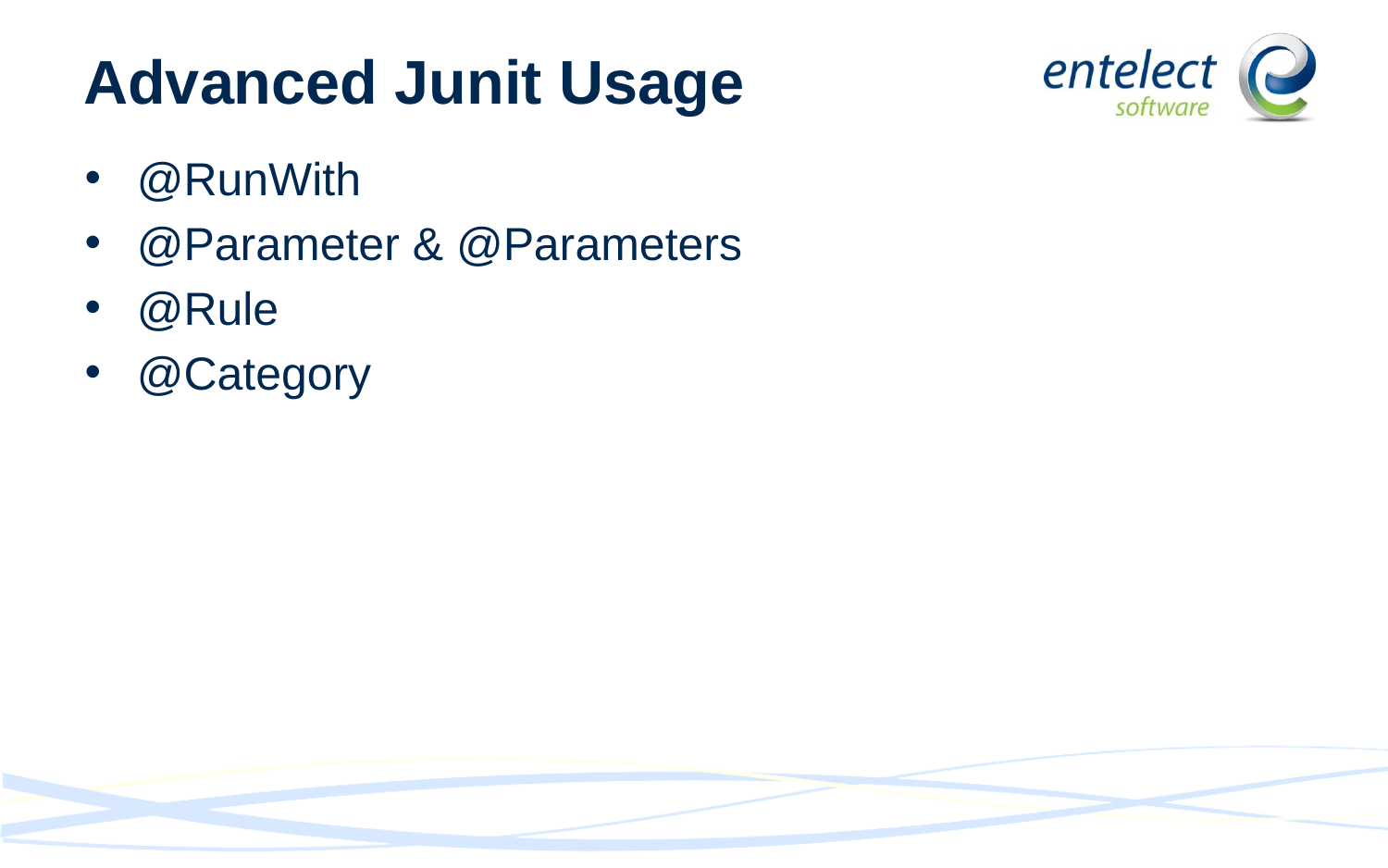

# Advanced Junit Usage
@RunWith
@Parameter & @Parameters
@Rule
@Category